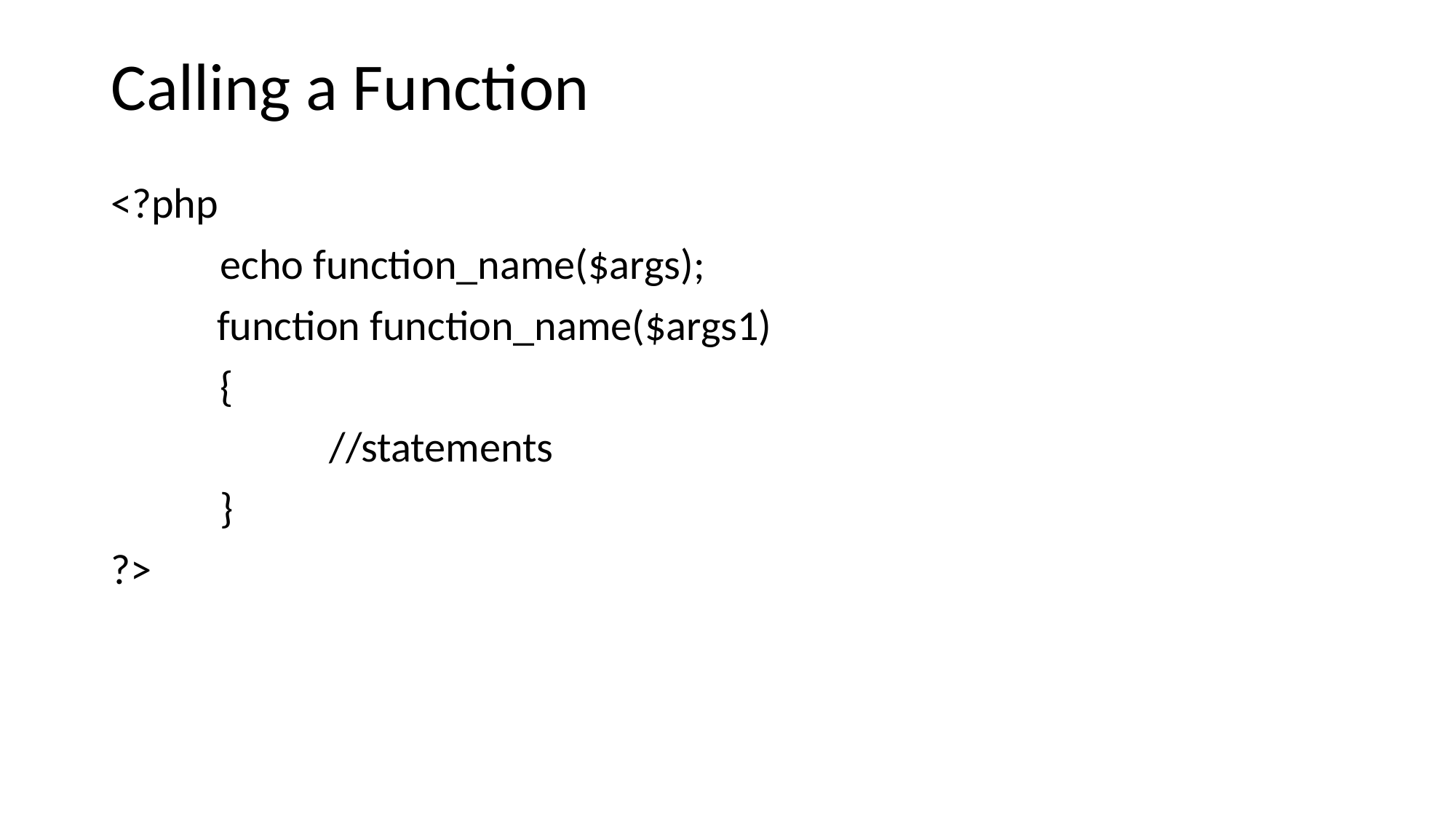

# Calling a Function
<?php
	echo function_name($args);
           function function_name($args1)
	{
		//statements
	}
?>